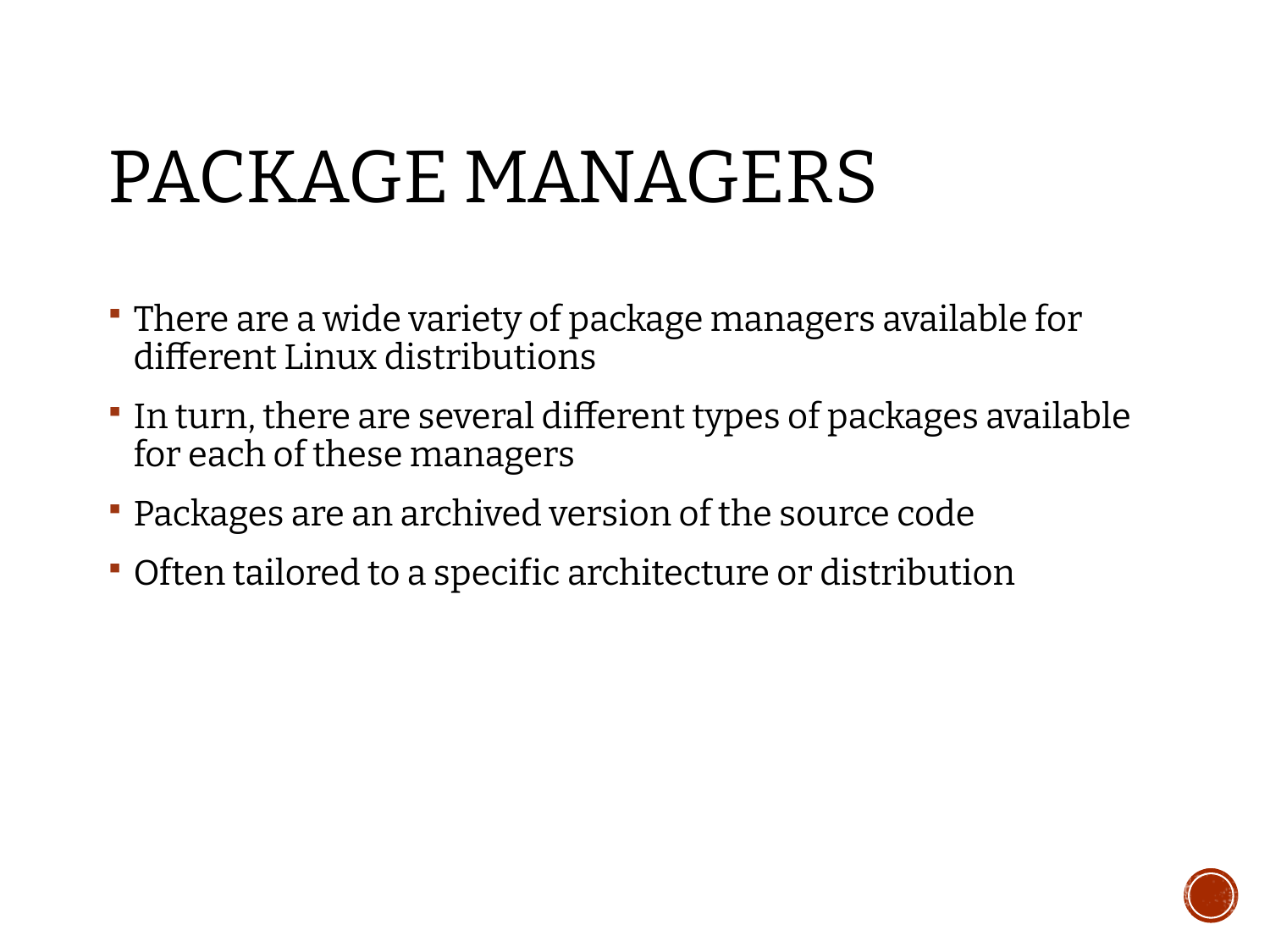

# Package Managers
There are a wide variety of package managers available for different Linux distributions
In turn, there are several different types of packages available for each of these managers
Packages are an archived version of the source code
Often tailored to a specific architecture or distribution